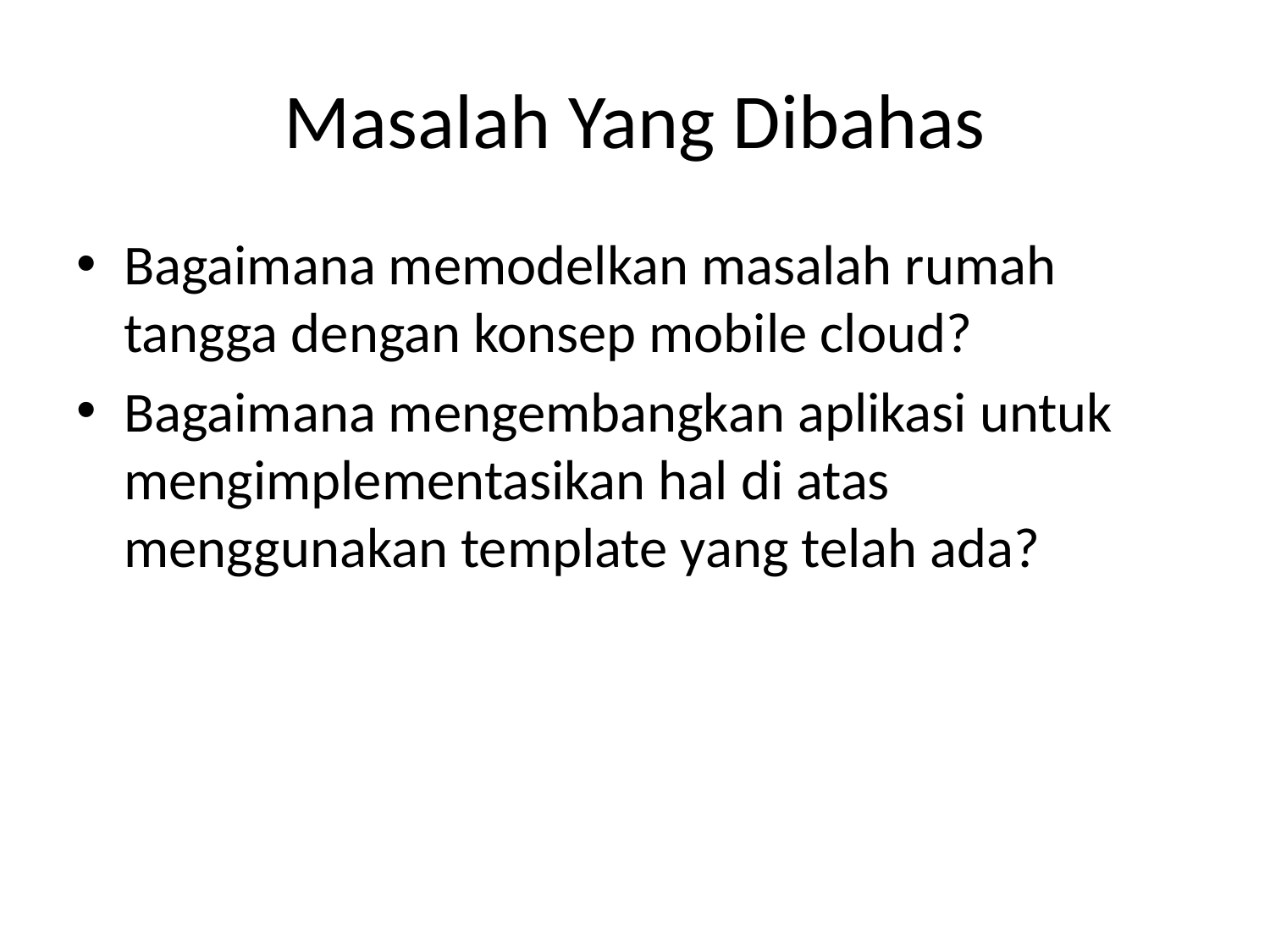

# Masalah Yang Dibahas
Bagaimana memodelkan masalah rumah tangga dengan konsep mobile cloud?
Bagaimana mengembangkan aplikasi untuk mengimplementasikan hal di atas menggunakan template yang telah ada?